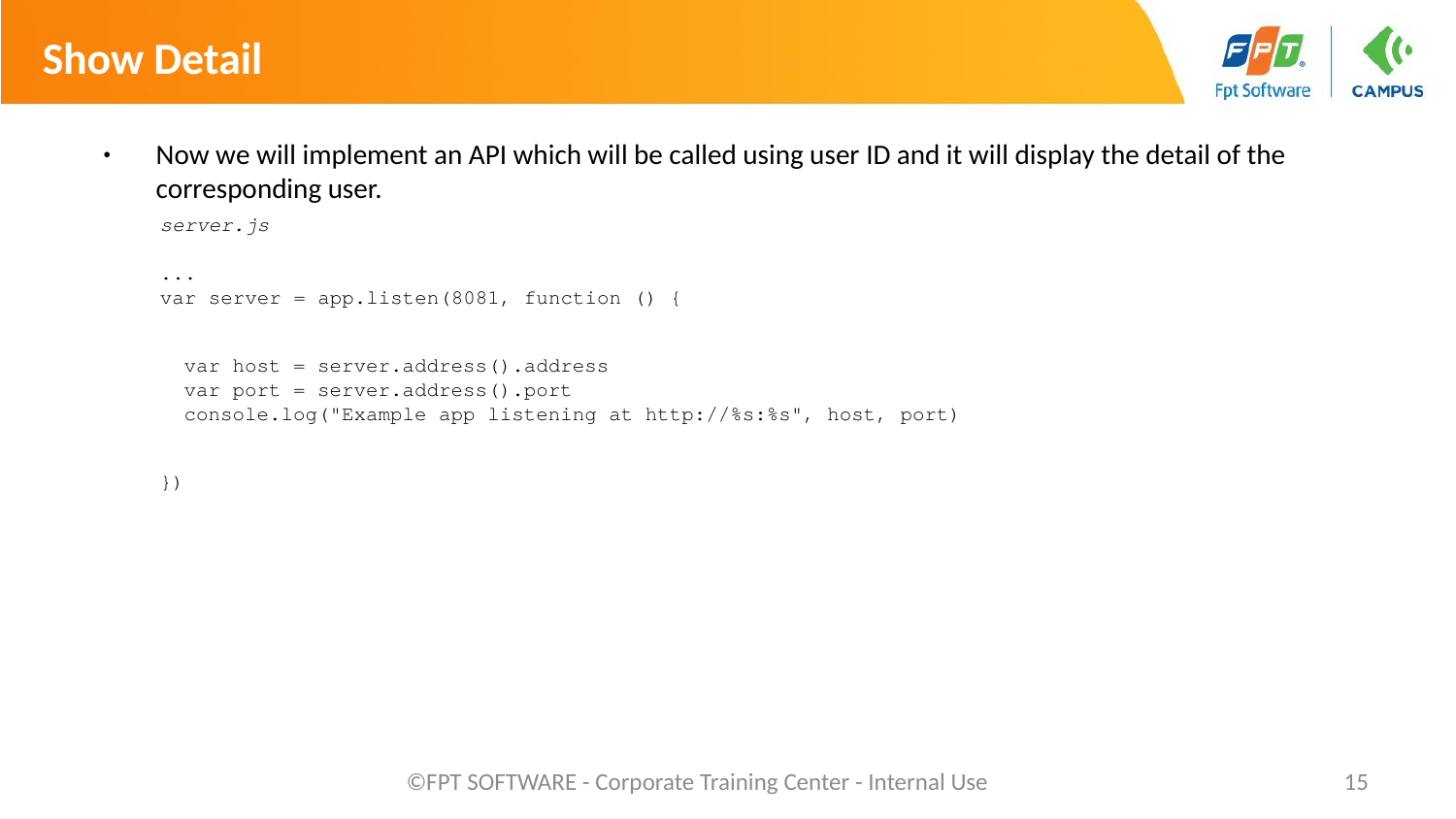

Show Detail
Now we will implement an API which will be called using user ID and it will display the detail of the corresponding user.

server.js

...
var server = app.listen(8081, function () {

  var host = server.address().address
  var port = server.address().port
  console.log("Example app listening at http://%s:%s", host, port)

})
©FPT SOFTWARE - Corporate Training Center - Internal Use
15